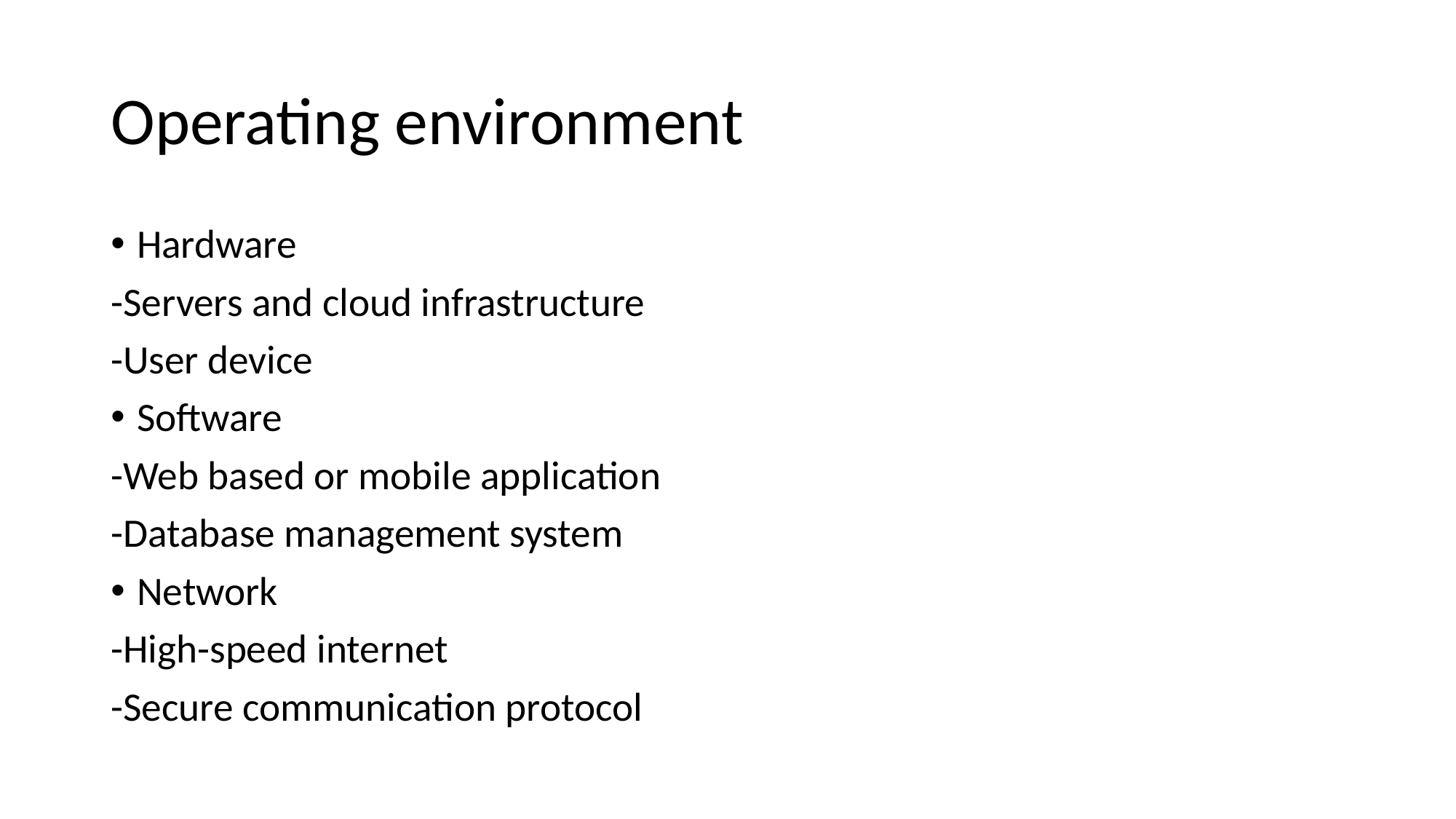

# Operating environment
Hardware
-Servers and cloud infrastructure
-User device
Software
-Web based or mobile application
-Database management system
Network
-High-speed internet
-Secure communication protocol